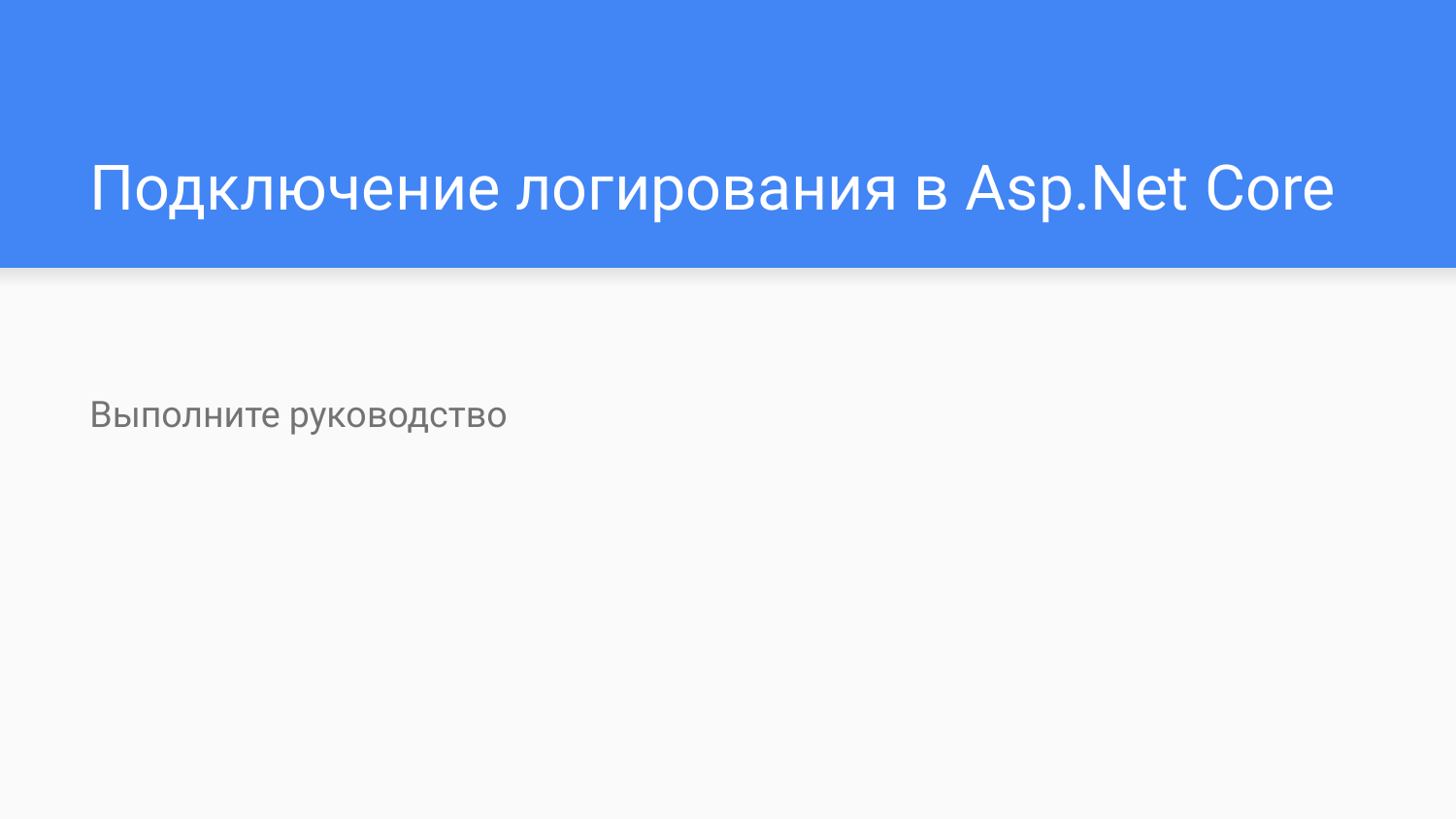

# Подключение логирования в Asp.Net Core

Выполните руководство